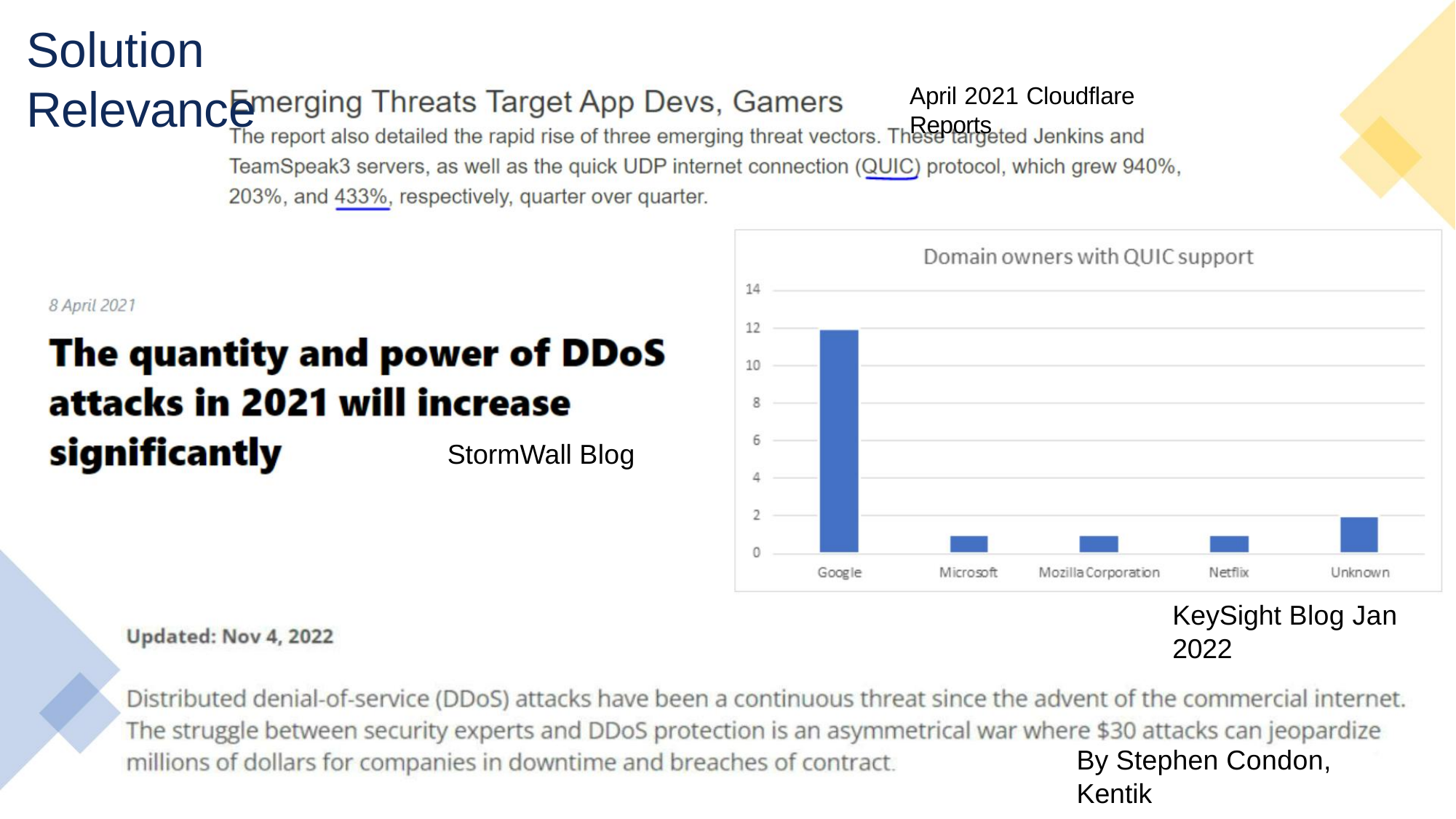

Solution Relevance
April 2021 Cloudflare Reports
StormWall Blog
KeySight Blog Jan 2022
By Stephen Condon, Kentik